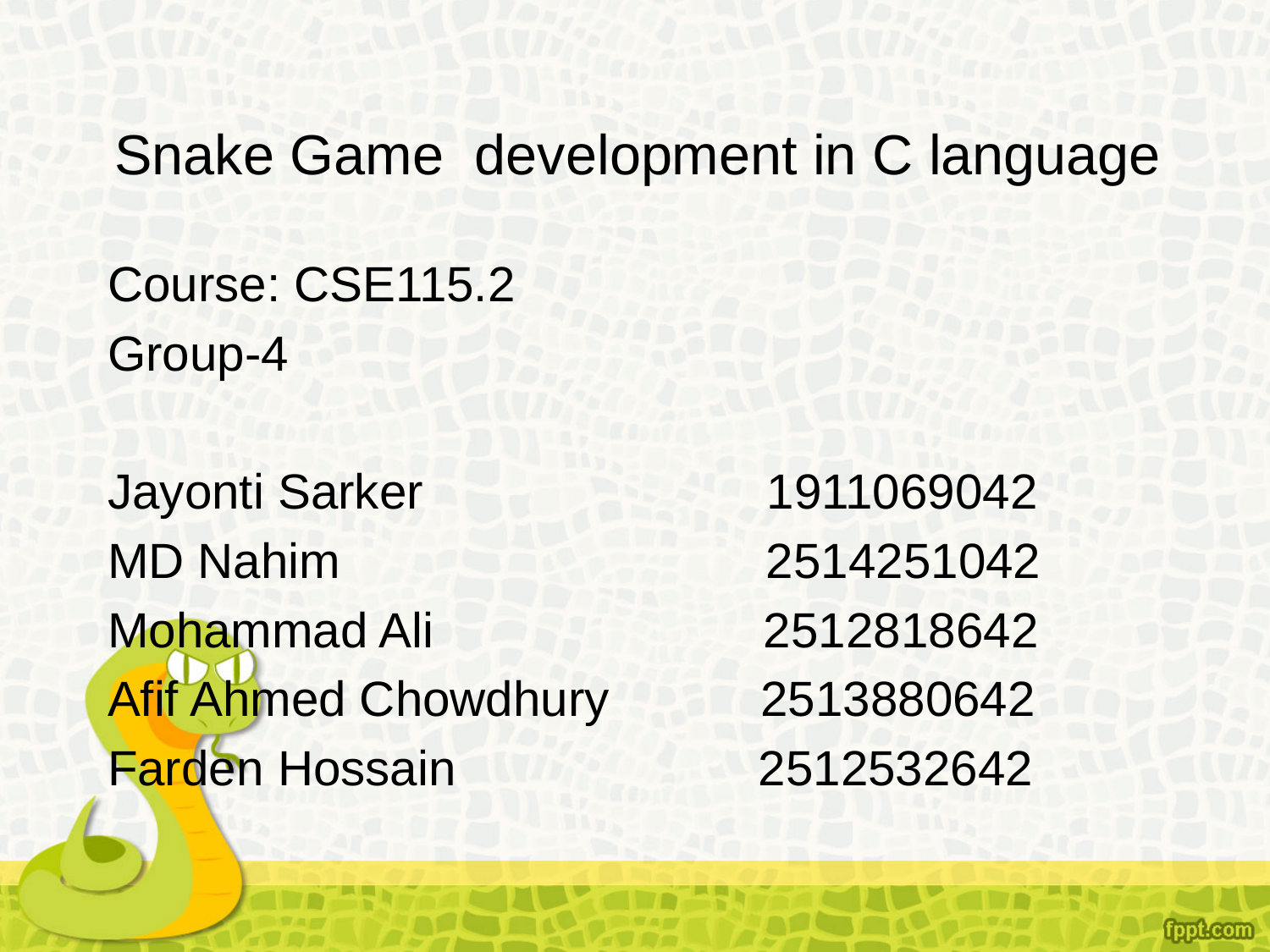

# Snake Game  development in C language
Course: CSE115.2
Group-4

Jayonti Sarker                         1911069042
MD Nahim                               2514251042
Mohammad Ali                        2512818642
Afif Ahmed Chowdhury           2513880642
Farden Hossain                      2512532642